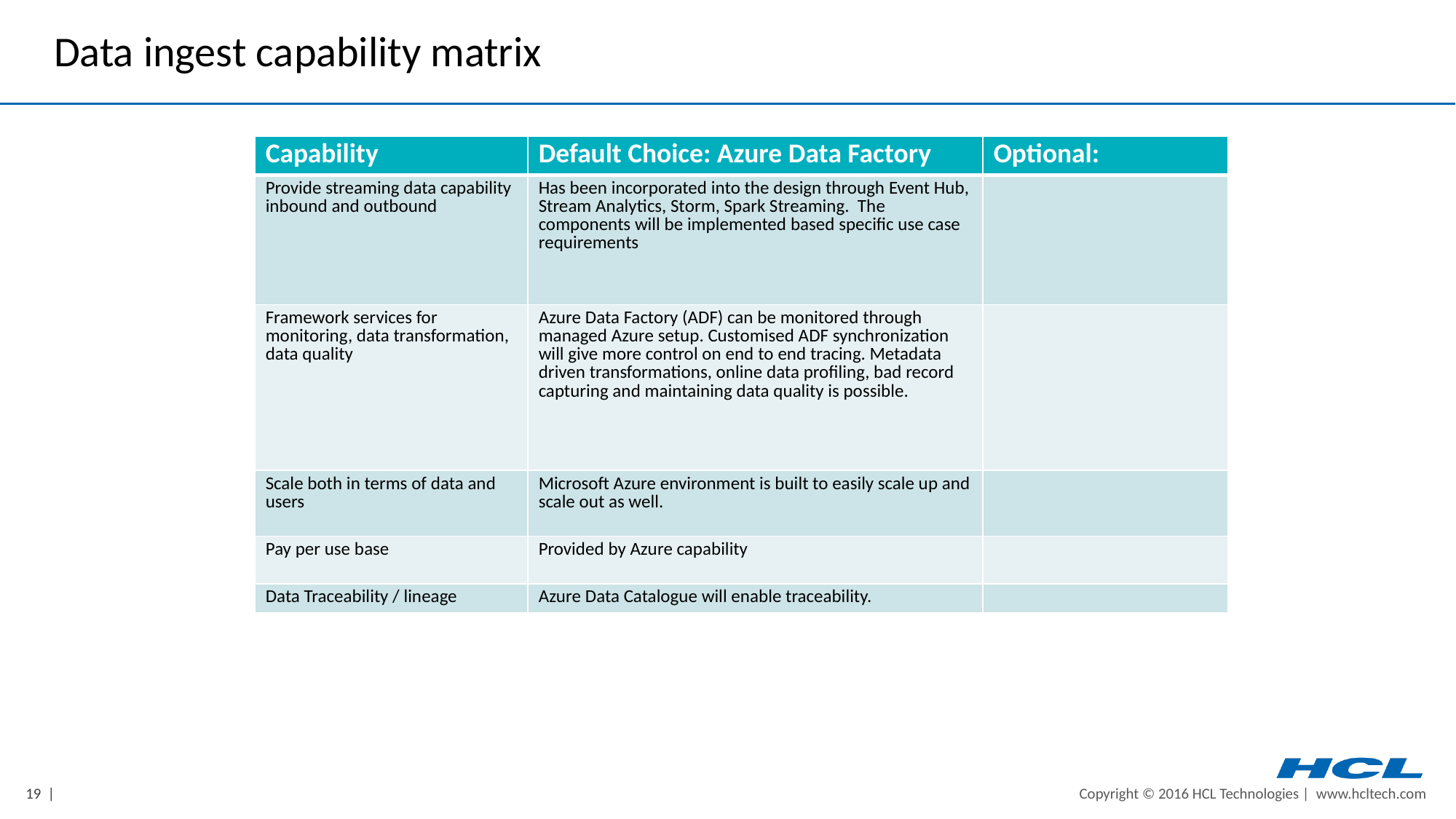

# Data ingest capability matrix
| Capability | Default Choice: Azure Data Factory | Optional: |
| --- | --- | --- |
| Provide streaming data capability inbound and outbound | Has been incorporated into the design through Event Hub, Stream Analytics, Storm, Spark Streaming. The components will be implemented based specific use case requirements |  |
| Framework services for monitoring, data transformation, data quality | Azure Data Factory (ADF) can be monitored through managed Azure setup. Customised ADF synchronization will give more control on end to end tracing. Metadata driven transformations, online data profiling, bad record capturing and maintaining data quality is possible. |  |
| Scale both in terms of data and users | Microsoft Azure environment is built to easily scale up and scale out as well. |  |
| Pay per use base | Provided by Azure capability |  |
| Data Traceability / lineage | Azure Data Catalogue will enable traceability. |  |